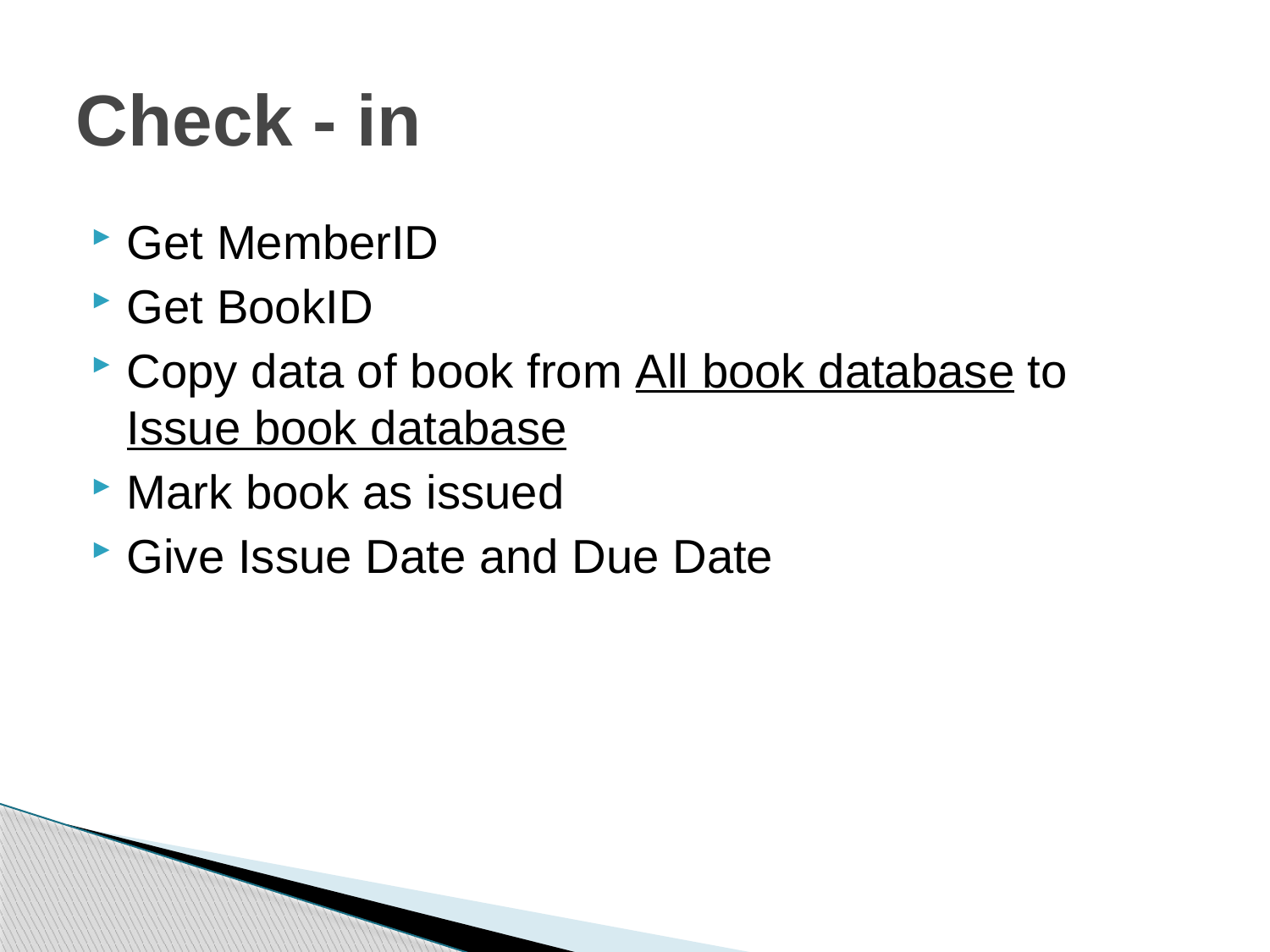

# Check - in
Get MemberID
Get BookID
Copy data of book from All book database to Issue book database
Mark book as issued
Give Issue Date and Due Date